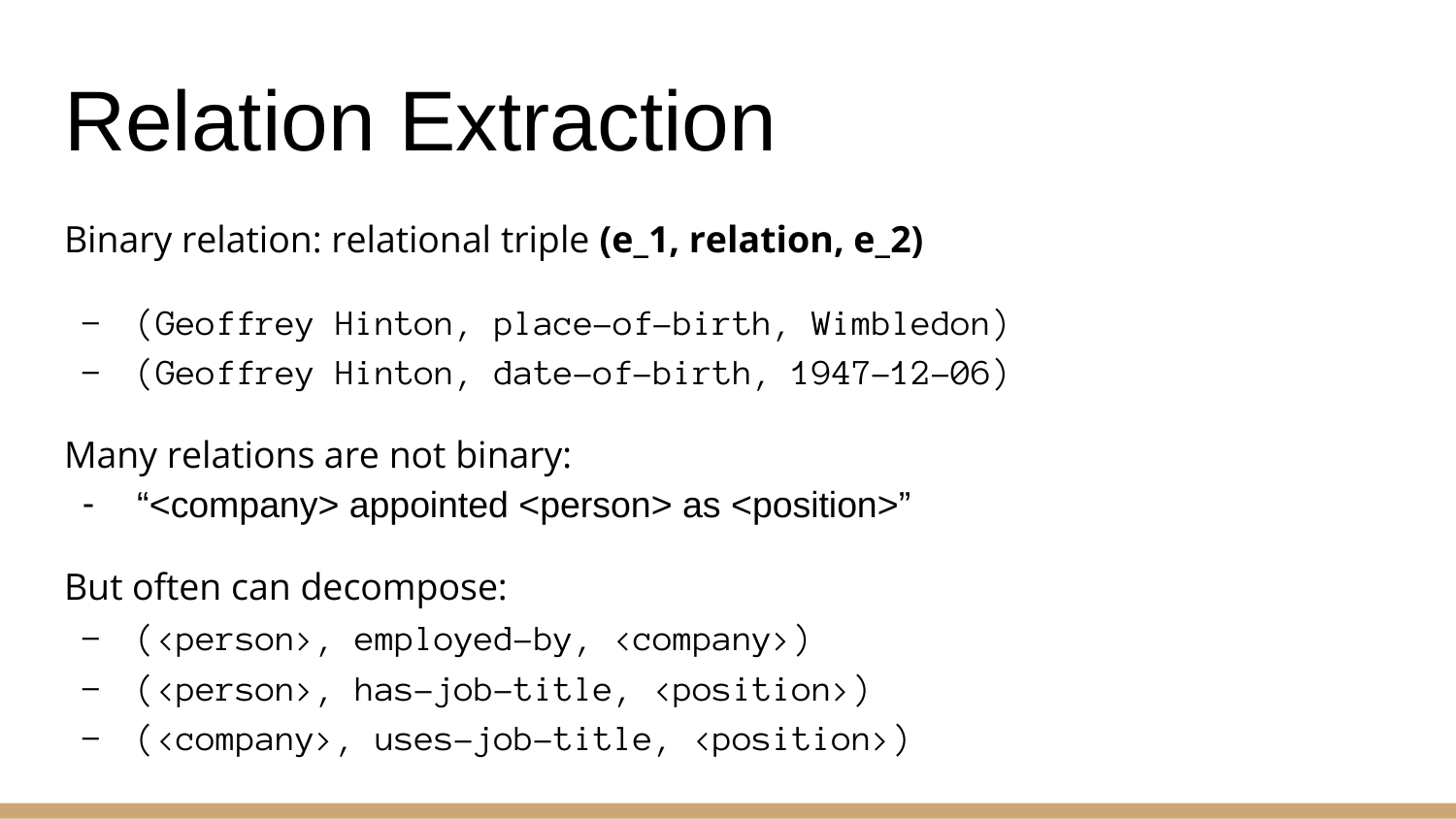

# Relation Extraction
Binary relation: relational triple (e_1, relation, e_2)
(Geoffrey Hinton, place-of-birth, Wimbledon)
(Geoffrey Hinton, date-of-birth, 1947-12-06)
Many relations are not binary:
“<company> appointed <person> as <position>”
But often can decompose:
(<person>, employed-by, <company>)
(<person>, has-job-title, <position>)
(<company>, uses-job-title, <position>)